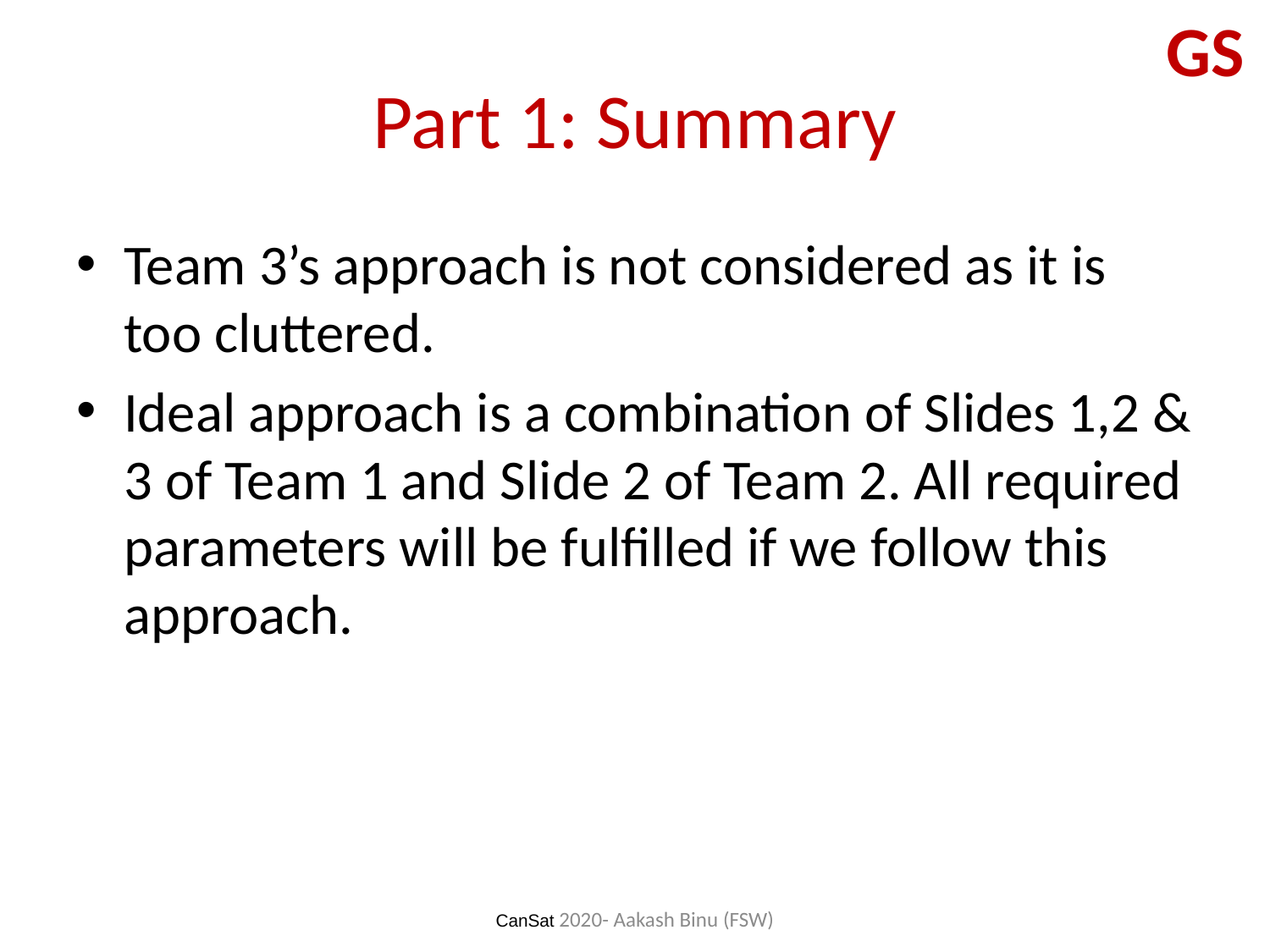

GS
# Part 1: Summary
Team 3’s approach is not considered as it is too cluttered.
Ideal approach is a combination of Slides 1,2 & 3 of Team 1 and Slide 2 of Team 2. All required parameters will be fulfilled if we follow this approach.

CanSat 2020- Aakash Binu (FSW)